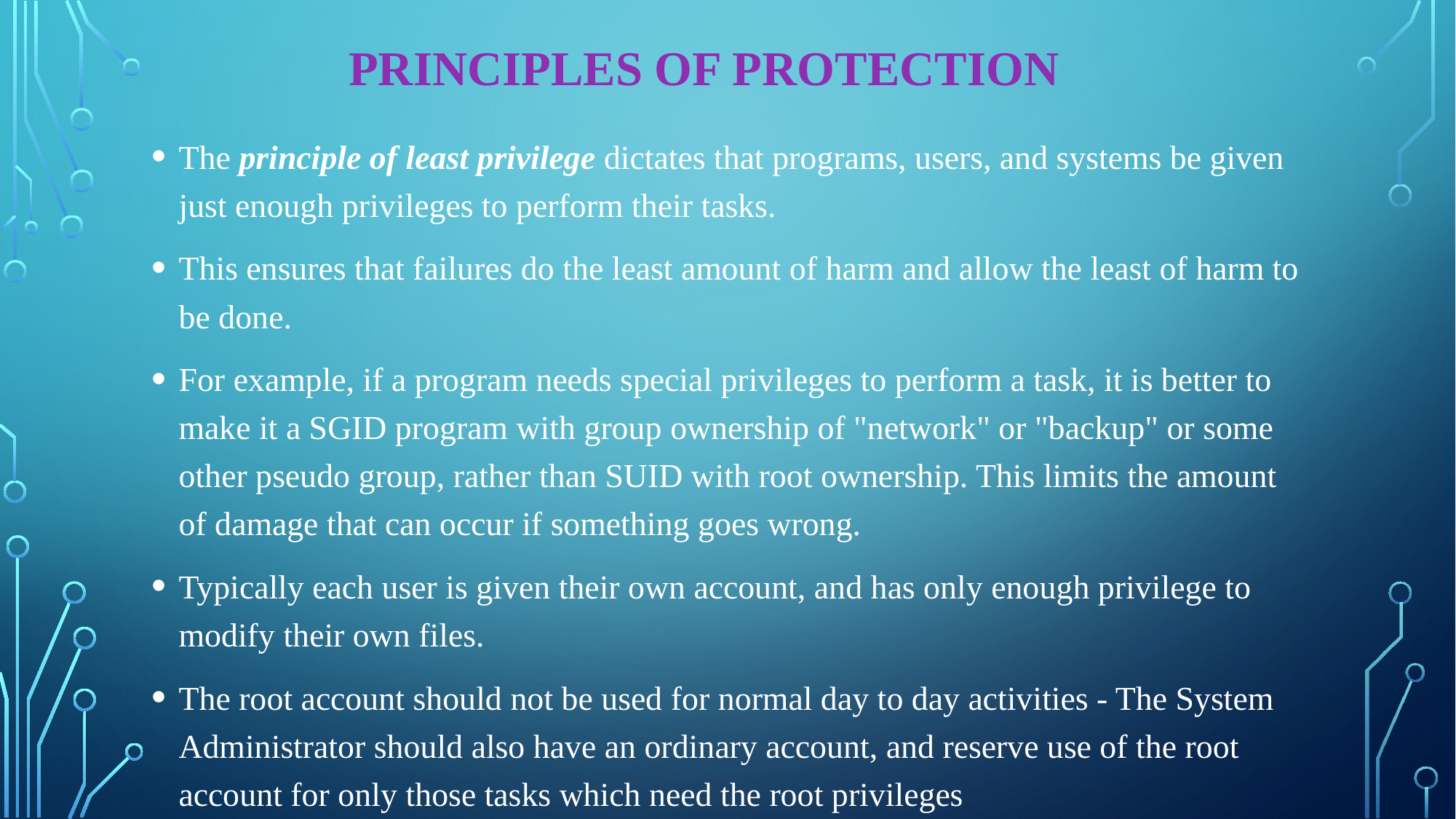

# Principles of protection

The principle of least privilege dictates that programs, users, and systems be given just enough privileges to perform their tasks.
This ensures that failures do the least amount of harm and allow the least of harm to be done.
For example, if a program needs special privileges to perform a task, it is better to make it a SGID program with group ownership of "network" or "backup" or some other pseudo group, rather than SUID with root ownership. This limits the amount of damage that can occur if something goes wrong.
Typically each user is given their own account, and has only enough privilege to modify their own files.
The root account should not be used for normal day to day activities - The System Administrator should also have an ordinary account, and reserve use of the root account for only those tasks which need the root privileges